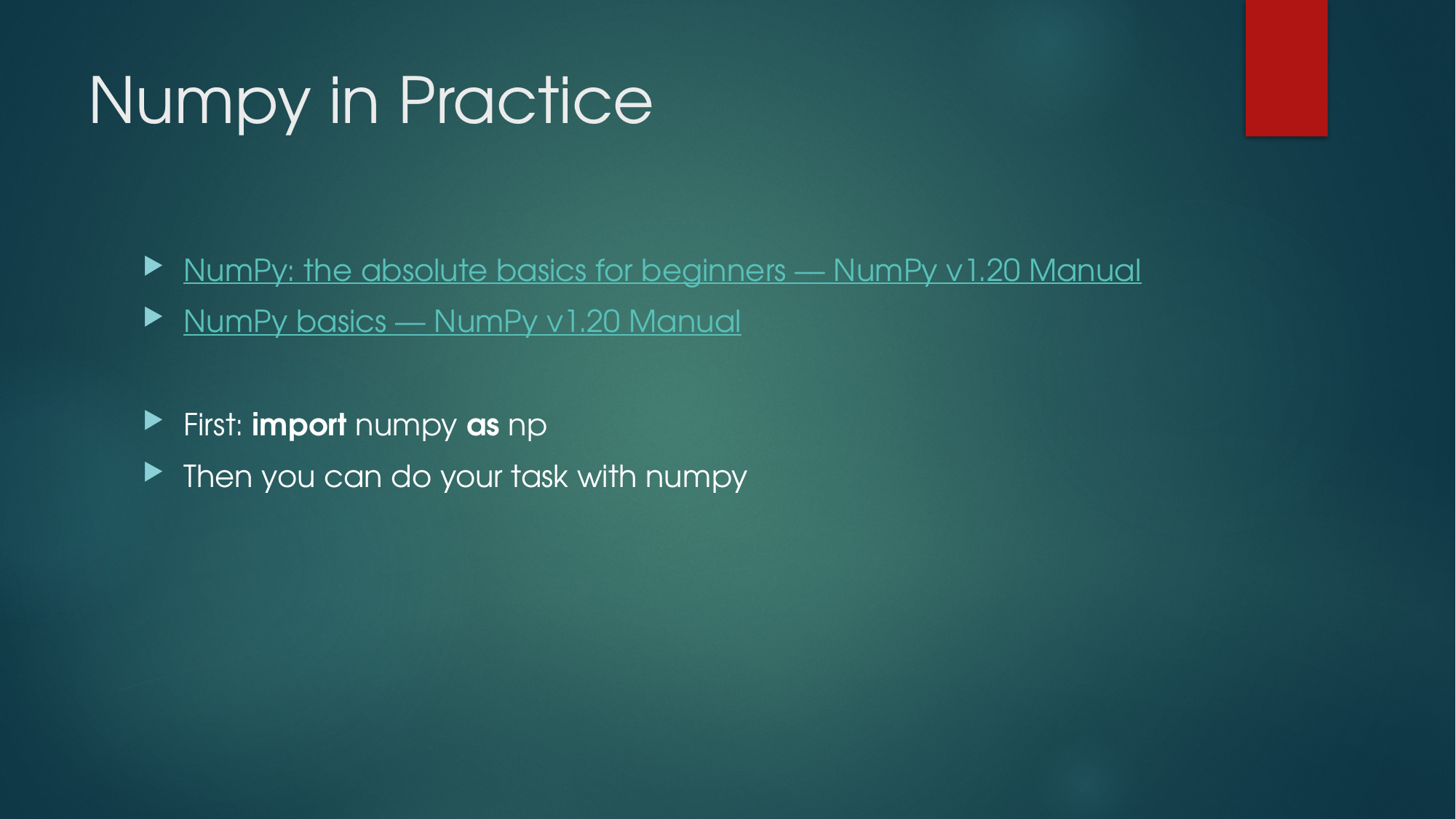

# Numpy in Practice
NumPy: the absolute basics for beginners — NumPy v1.20 Manual
NumPy basics — NumPy v1.20 Manual

First: import numpy as np
Then you can do your task with numpy